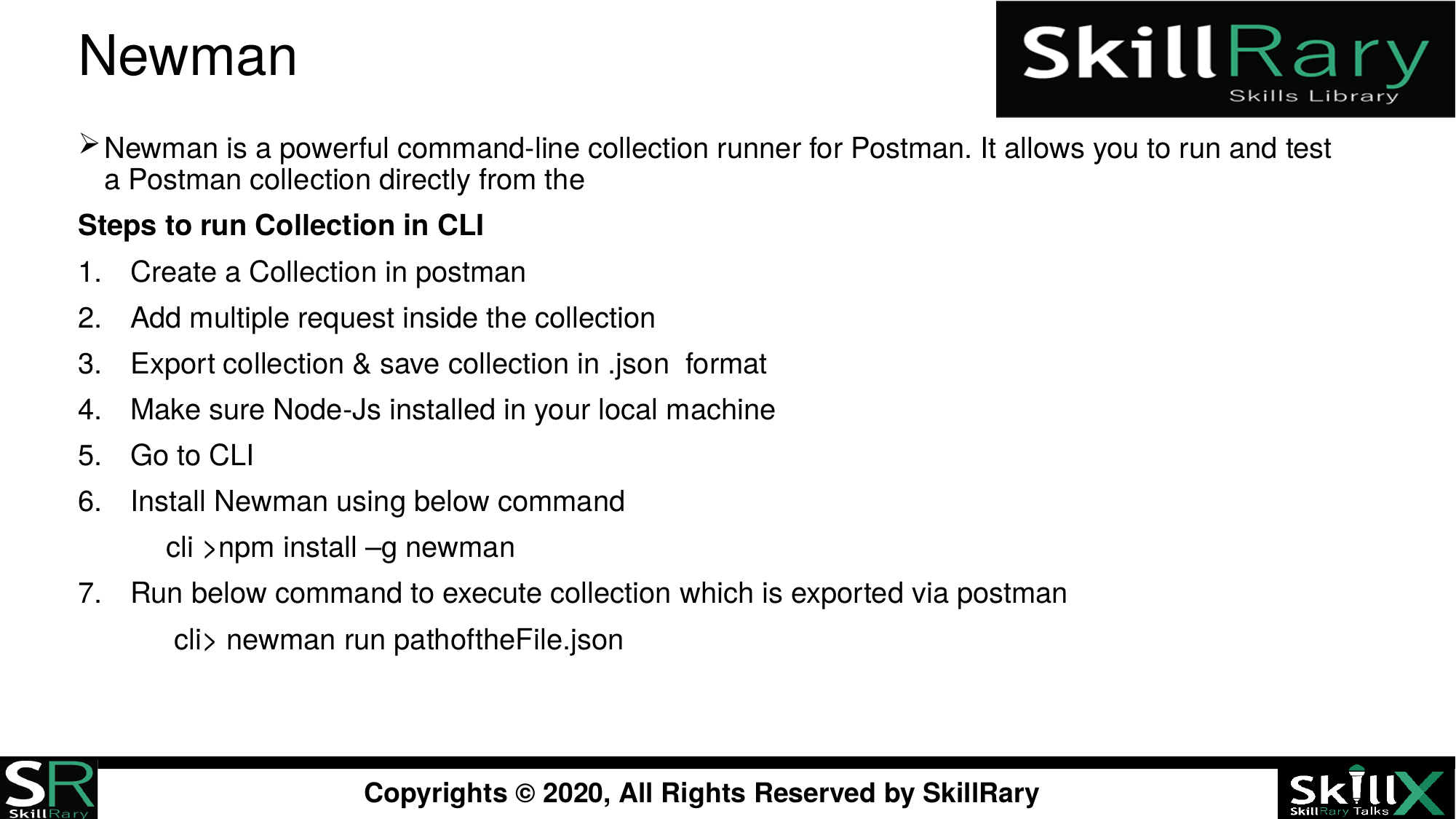

# Newman
Newman is a powerful command-line collection runner for Postman. It allows you to run and test a Postman collection directly from the
Steps to run Collection in CLI
Create a Collection in postman
Add multiple request inside the collection
Export collection & save collection in .json  format
Make sure Node-Js installed in your local machine
Go to CLI
Install Newman using below command
           cli >npm install –g newman
Run below command to execute collection which is exported via postman
            cli> newman run pathoftheFile.json